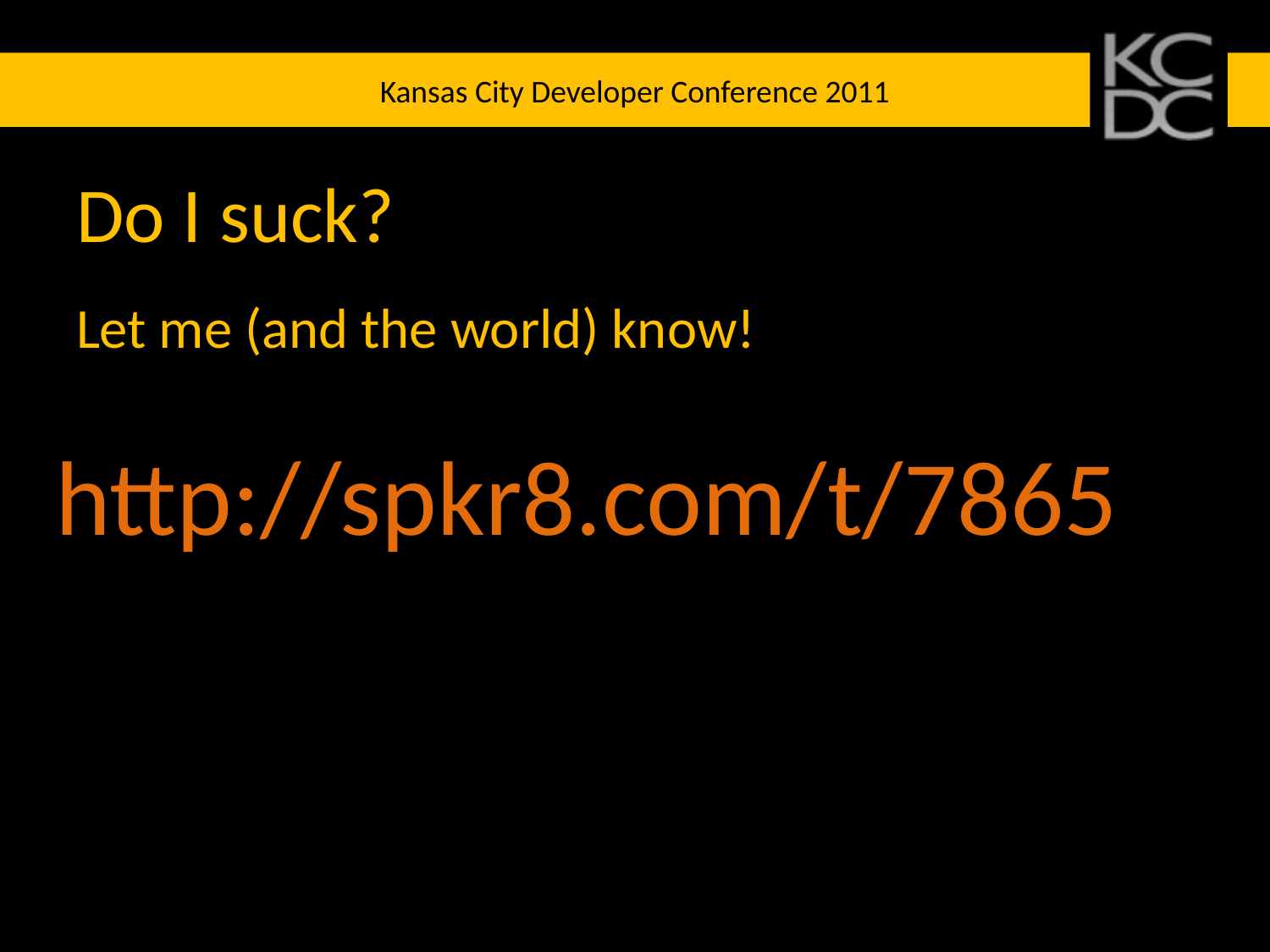

# Do I suck?
Let me (and the world) know!
http://spkr8.com/t/7865